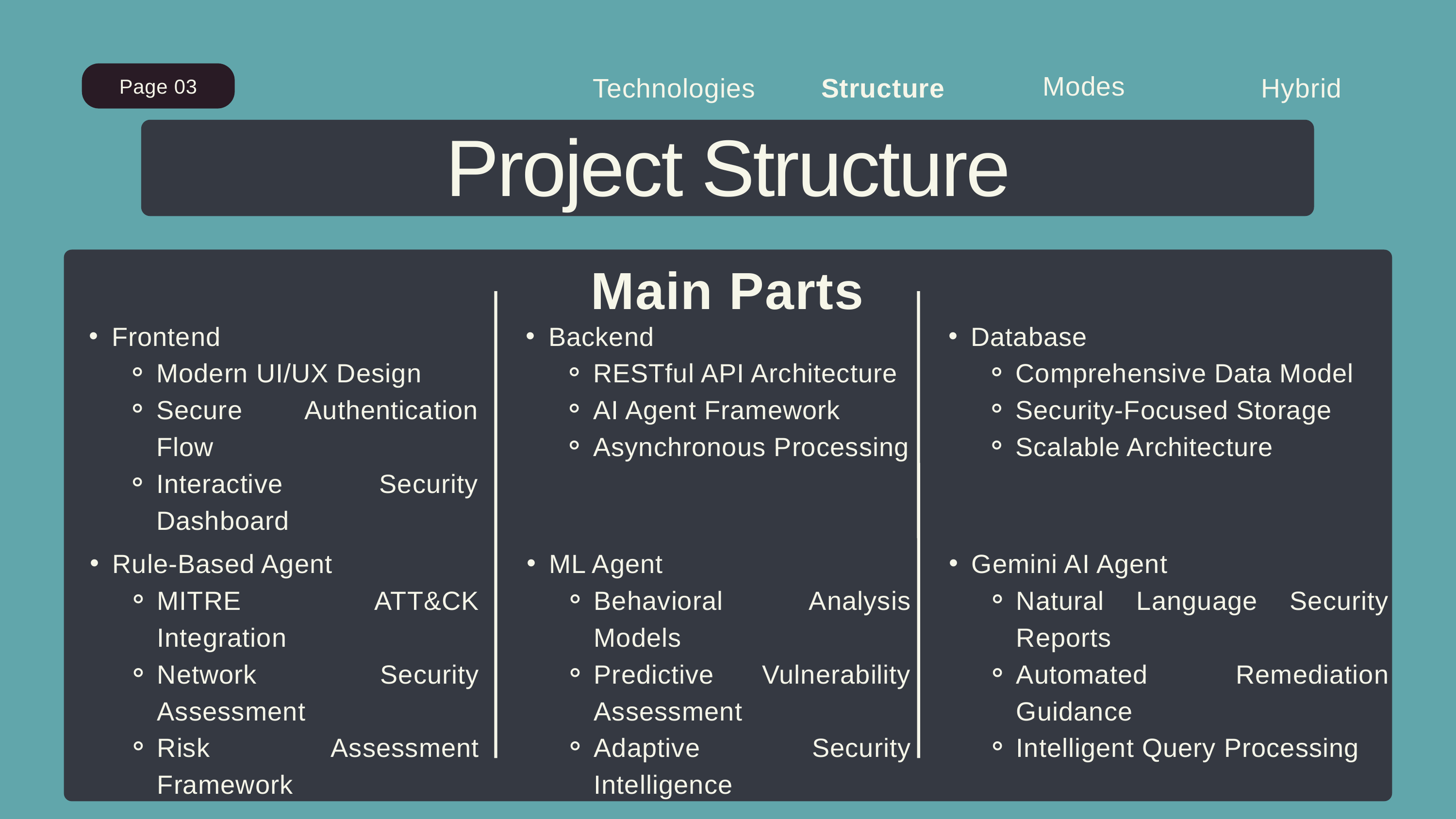

Modes
Technologies
Hybrid
Structure
Page 03

Project Structure

Main Parts

Frontend
Modern UI/UX Design
Secure Authentication Flow
Interactive Security Dashboard

Backend
RESTful API Architecture
AI Agent Framework
Asynchronous Processing

Database
Comprehensive Data Model
Security-Focused Storage
Scalable Architecture

Rule-Based Agent
MITRE ATT&CK Integration
Network Security Assessment
Risk Assessment Framework

ML Agent
Behavioral Analysis Models
Predictive Vulnerability Assessment
Adaptive Security Intelligence

Gemini AI Agent
Natural Language Security Reports
Automated Remediation Guidance
Intelligent Query Processing